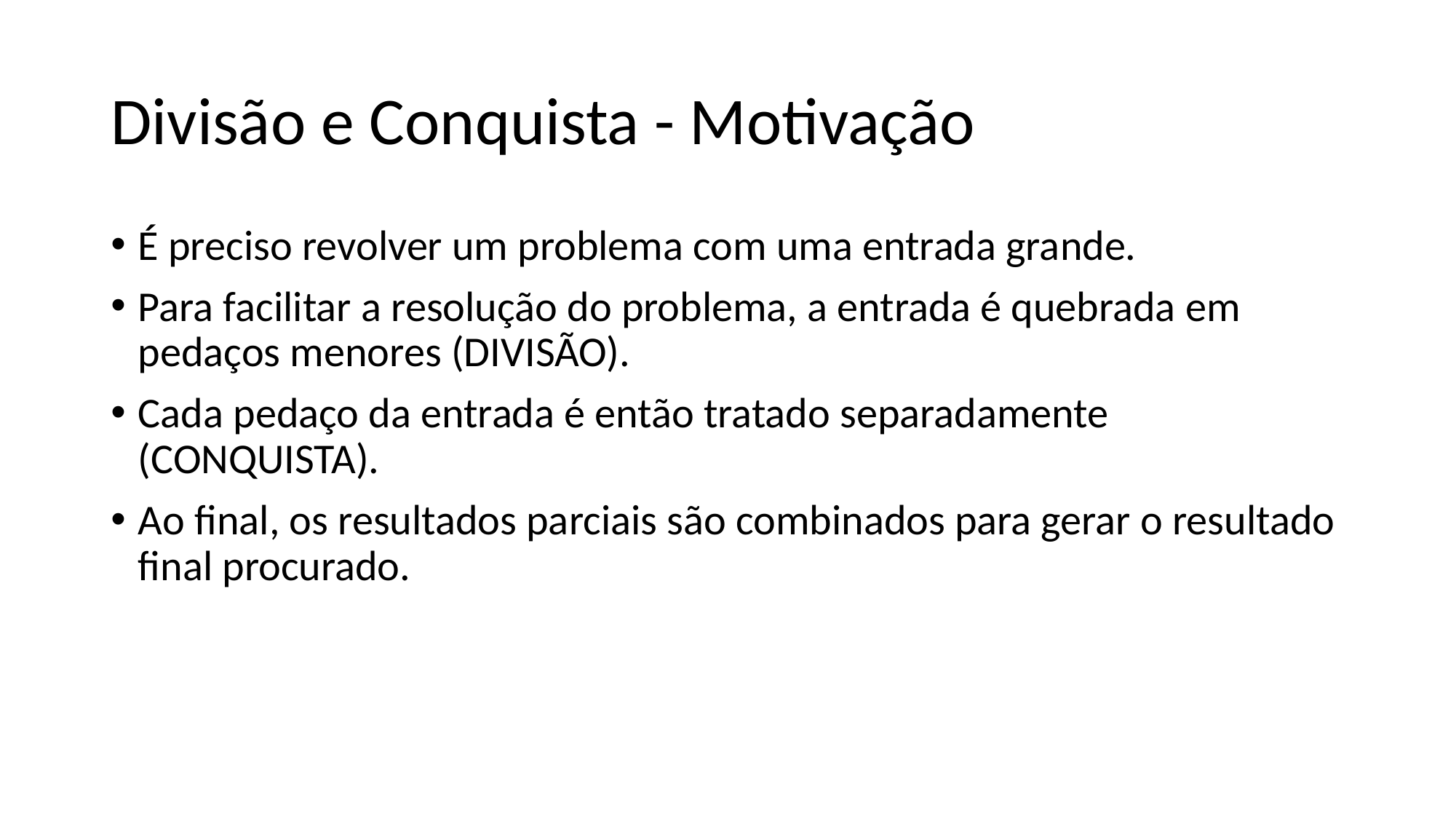

# Divisão e Conquista - Motivação
É preciso revolver um problema com uma entrada grande.
Para facilitar a resolução do problema, a entrada é quebrada em pedaços menores (DIVISÃO).
Cada pedaço da entrada é então tratado separadamente (CONQUISTA).
Ao final, os resultados parciais são combinados para gerar o resultado final procurado.